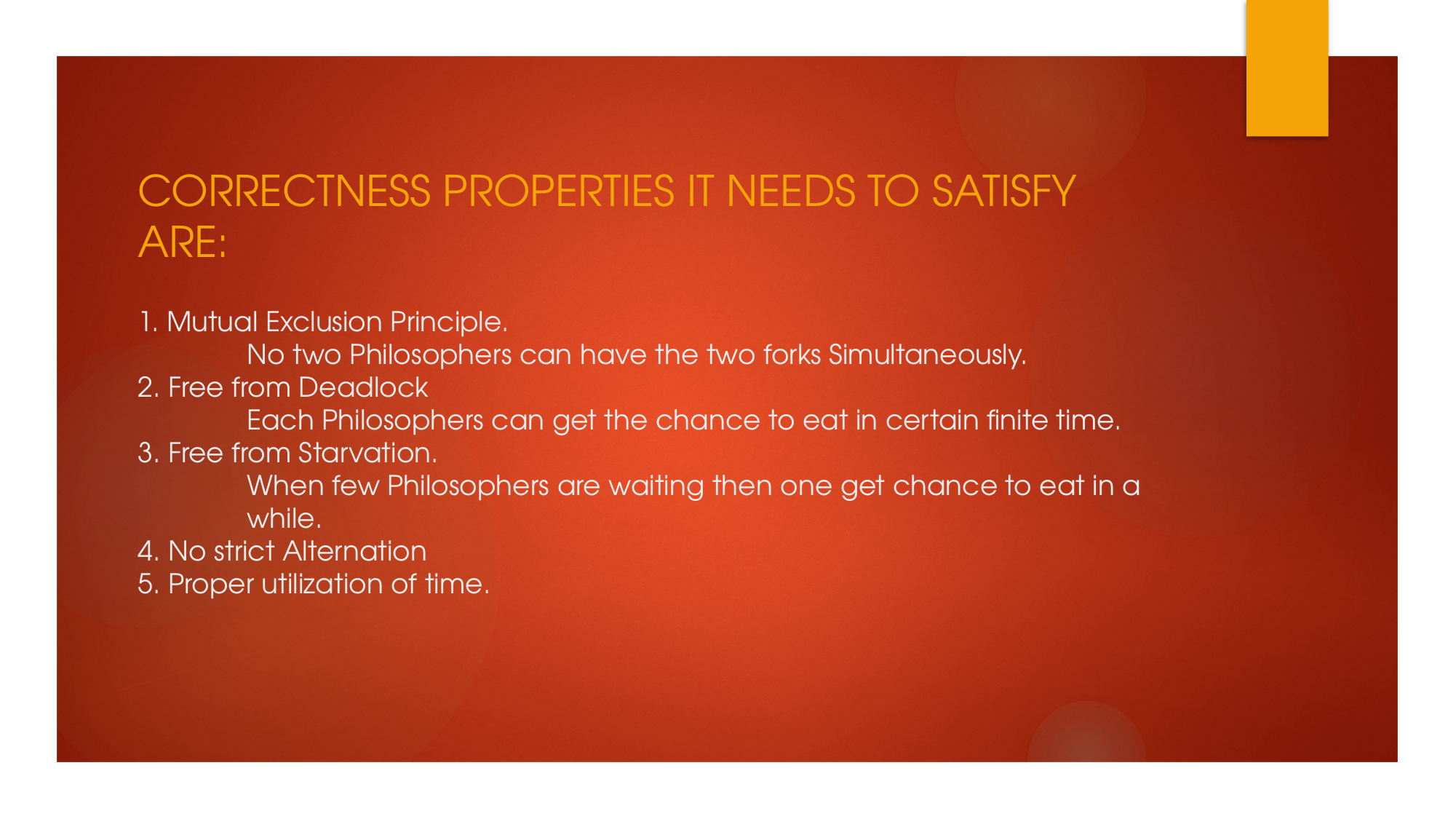

Correctness Properties it needs to satisfy are:
# 1. Mutual Exclusion Principle. No two Philosophers can have the two forks Simultaneously. 2. Free from Deadlock Each Philosophers can get the chance to eat in certain finite time. 3. Free from Starvation. When few Philosophers are waiting then one get chance to eat in a 	while. 4. No strict Alternation 5. Proper utilization of time.